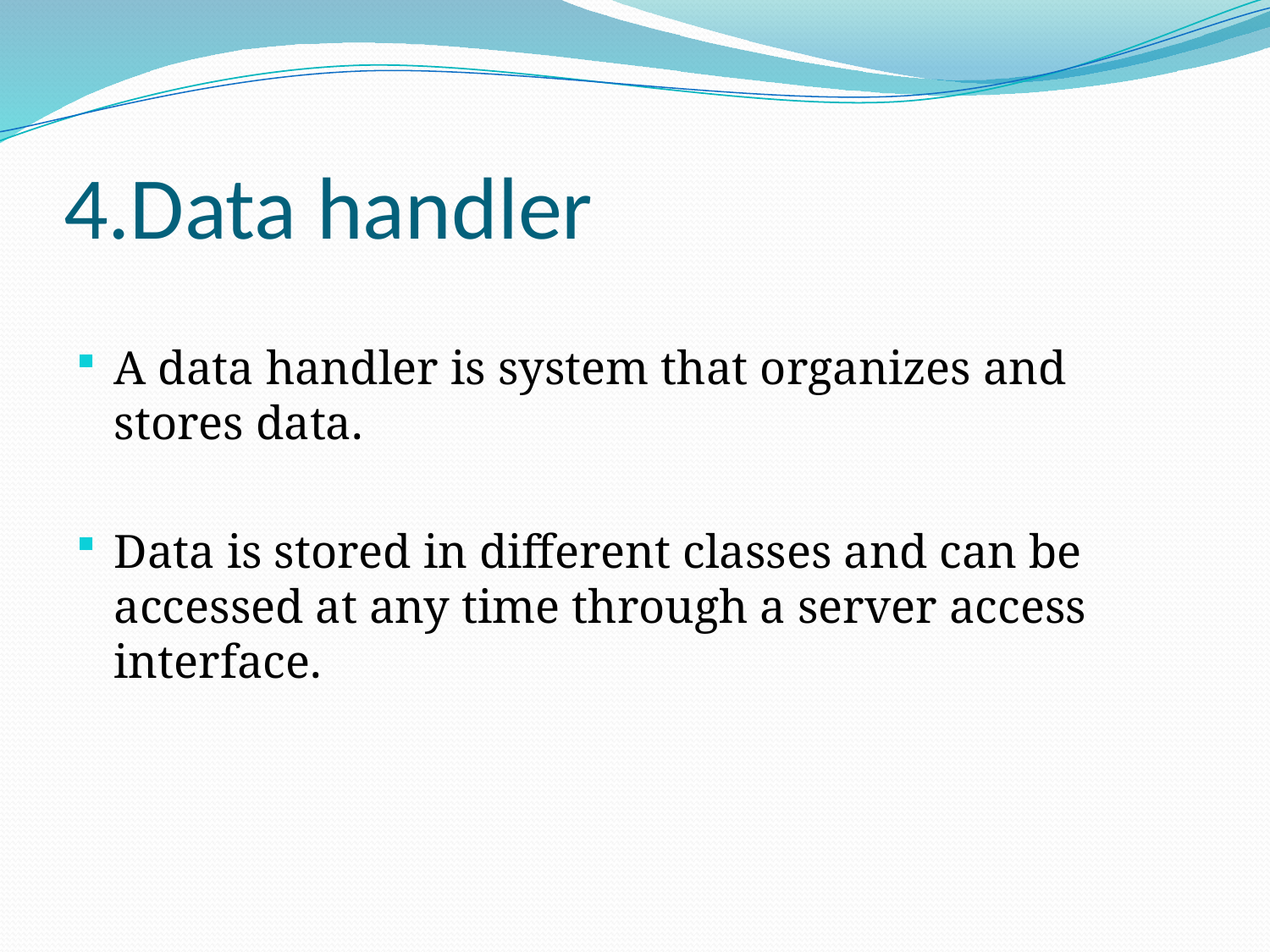

# 4.Data handler

A data handler is system that organizes and stores data.

Data is stored in different classes and can be accessed at any time through a server access interface.